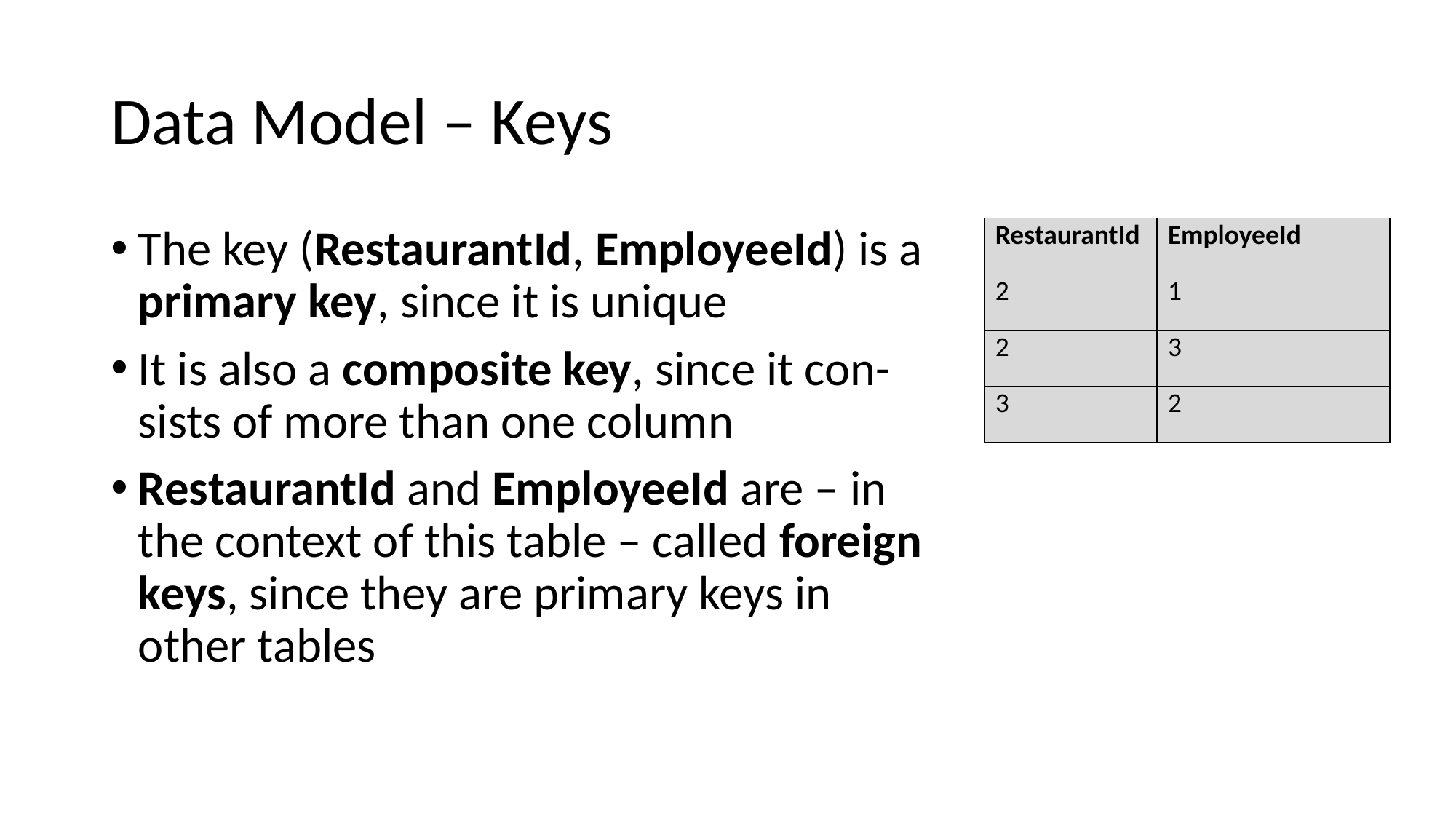

# Data Model – Keys
The key (RestaurantId, EmployeeId) is a primary key, since it is unique
It is also a composite key, since it con-sists of more than one column
RestaurantId and EmployeeId are – in the context of this table – called foreign keys, since they are primary keys in other tables
| RestaurantId | EmployeeId |
| --- | --- |
| 2 | 1 |
| 2 | 3 |
| 3 | 2 |